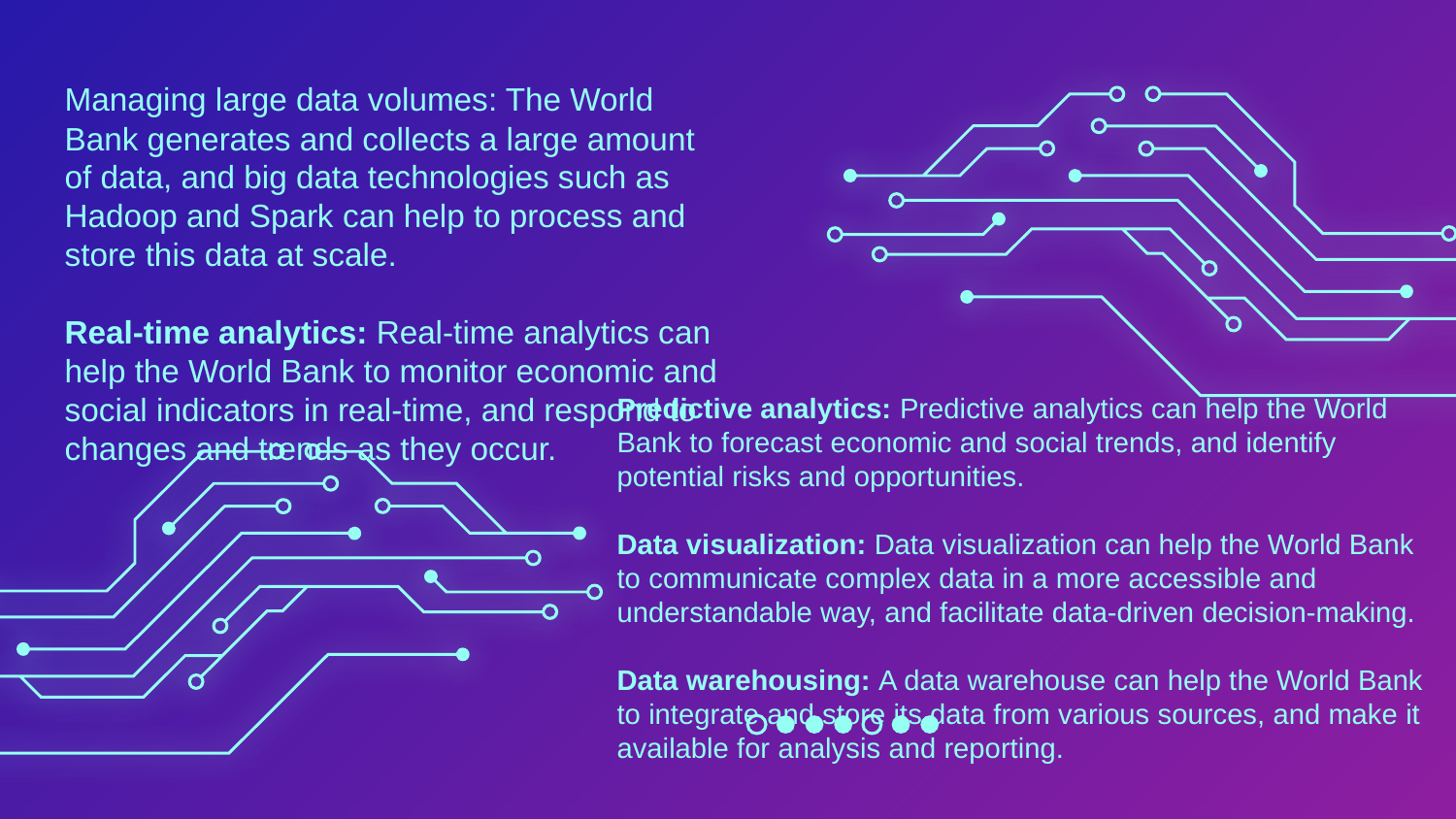

# Managing large data volumes: The World Bank generates and collects a large amount of data, and big data technologies such as Hadoop and Spark can help to process and store this data at scale. Real-time analytics: Real-time analytics can help the World Bank to monitor economic and social indicators in real-time, and respond to changes and trends as they occur.
Predictive analytics: Predictive analytics can help the World Bank to forecast economic and social trends, and identify potential risks and opportunities.
Data visualization: Data visualization can help the World Bank to communicate complex data in a more accessible and understandable way, and facilitate data-driven decision-making.
Data warehousing: A data warehouse can help the World Bank to integrate and store its data from various sources, and make it available for analysis and reporting.